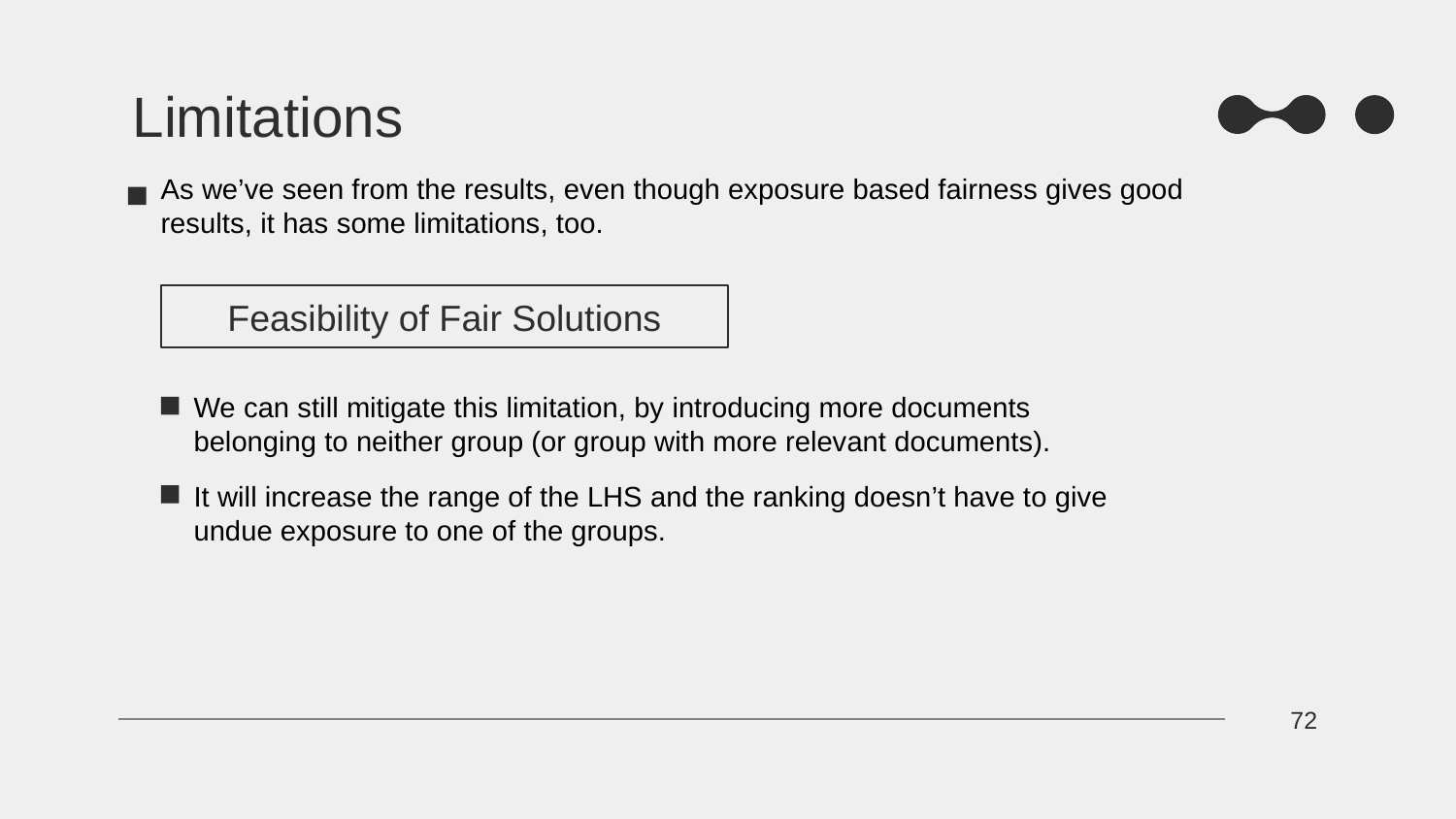

# Limitations
As we’ve seen from the results, even though exposure based fairness gives good results, it has some limitations, too.

Feasibility of Fair Solutions
We can still mitigate this limitation, by introducing more documents belonging to neither group (or group with more relevant documents).

It will increase the range of the LHS and the ranking doesn’t have to give undue exposure to one of the groups.

72